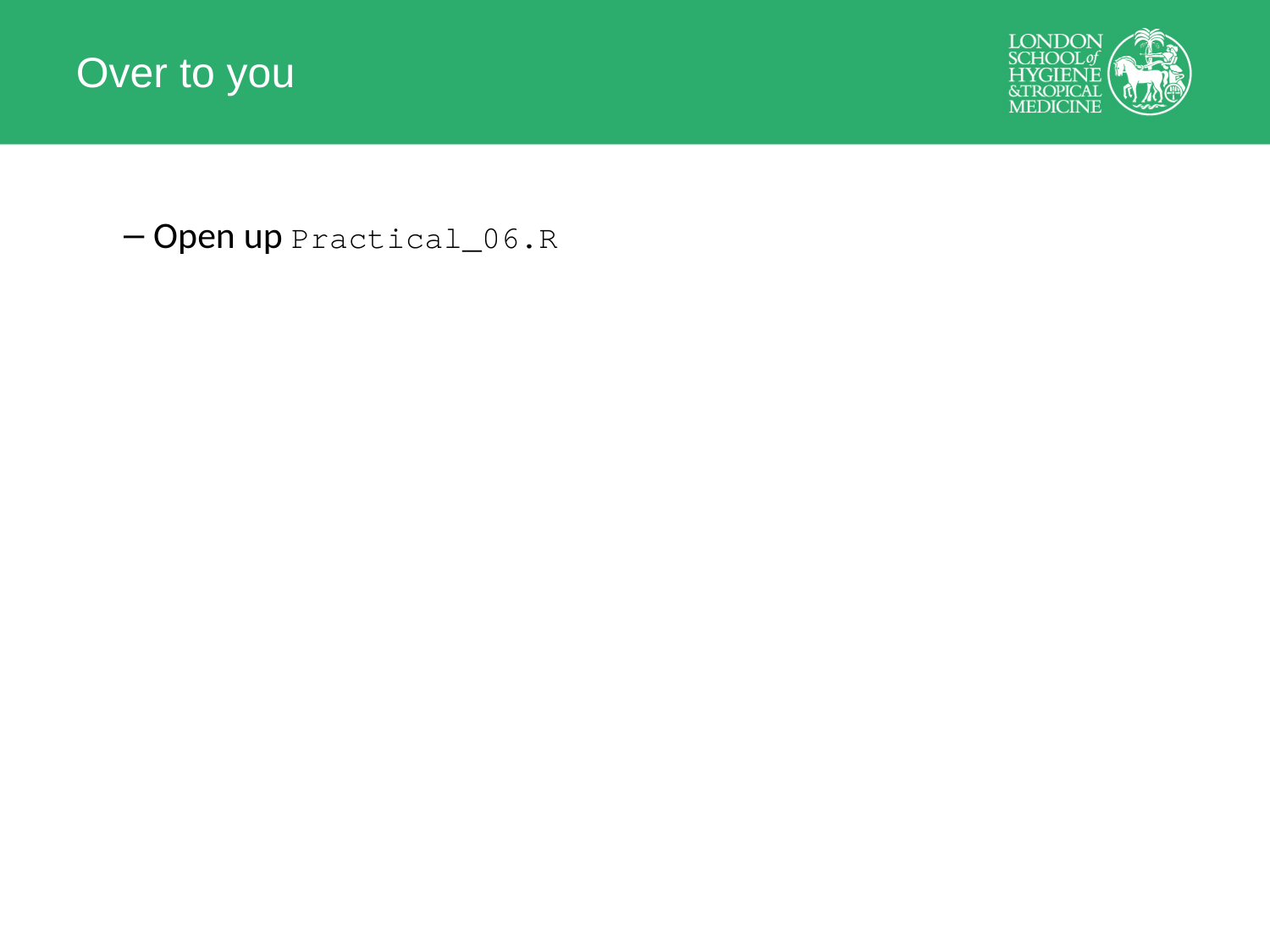

# Over to you
Open up Practical_06.R